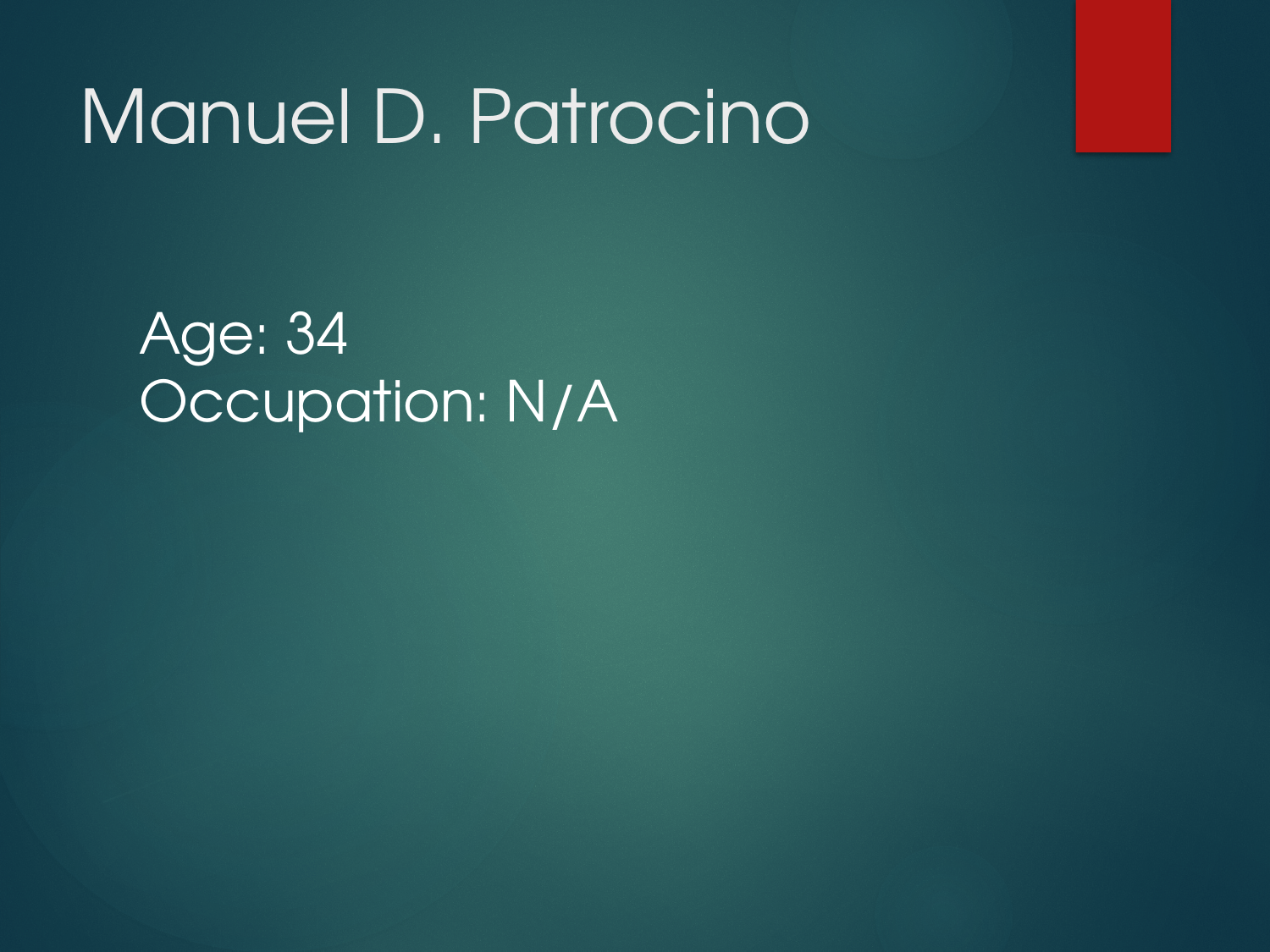

# Manuel D. Patrocino

Age: 34
Occupation: N/A